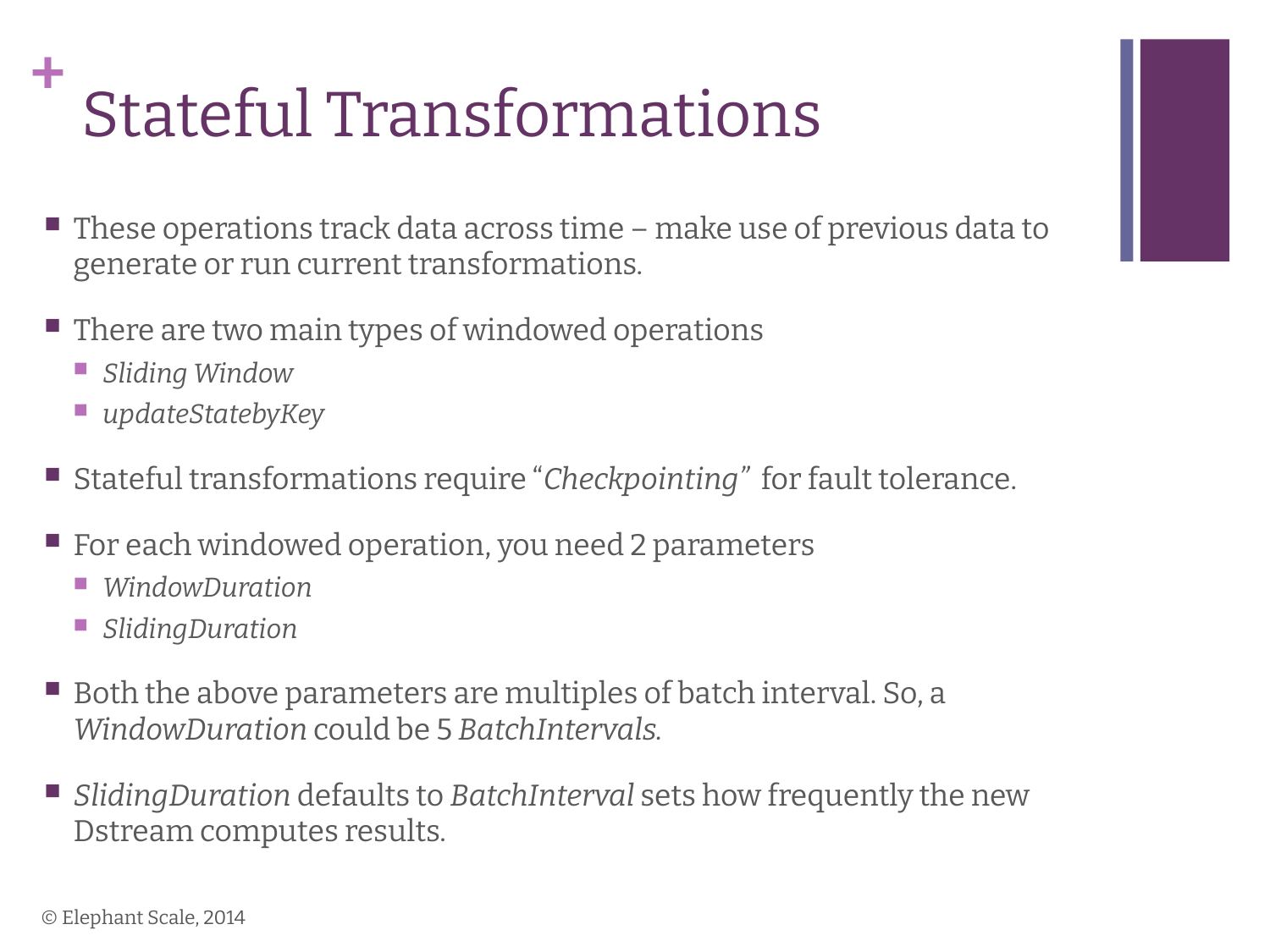

# Stateful Transformations
These operations track data across time – make use of previous data to generate or run current transformations.
There are two main types of windowed operations
Sliding Window
updateStatebyKey
Stateful transformations require “Checkpointing”  for fault tolerance.
For each windowed operation, you need 2 parameters
WindowDuration
SlidingDuration
Both the above parameters are multiples of batch interval. So, a WindowDuration could be 5 BatchIntervals.
SlidingDuration defaults to BatchInterval sets how frequently the new Dstream computes results.

© Elephant Scale, 2014